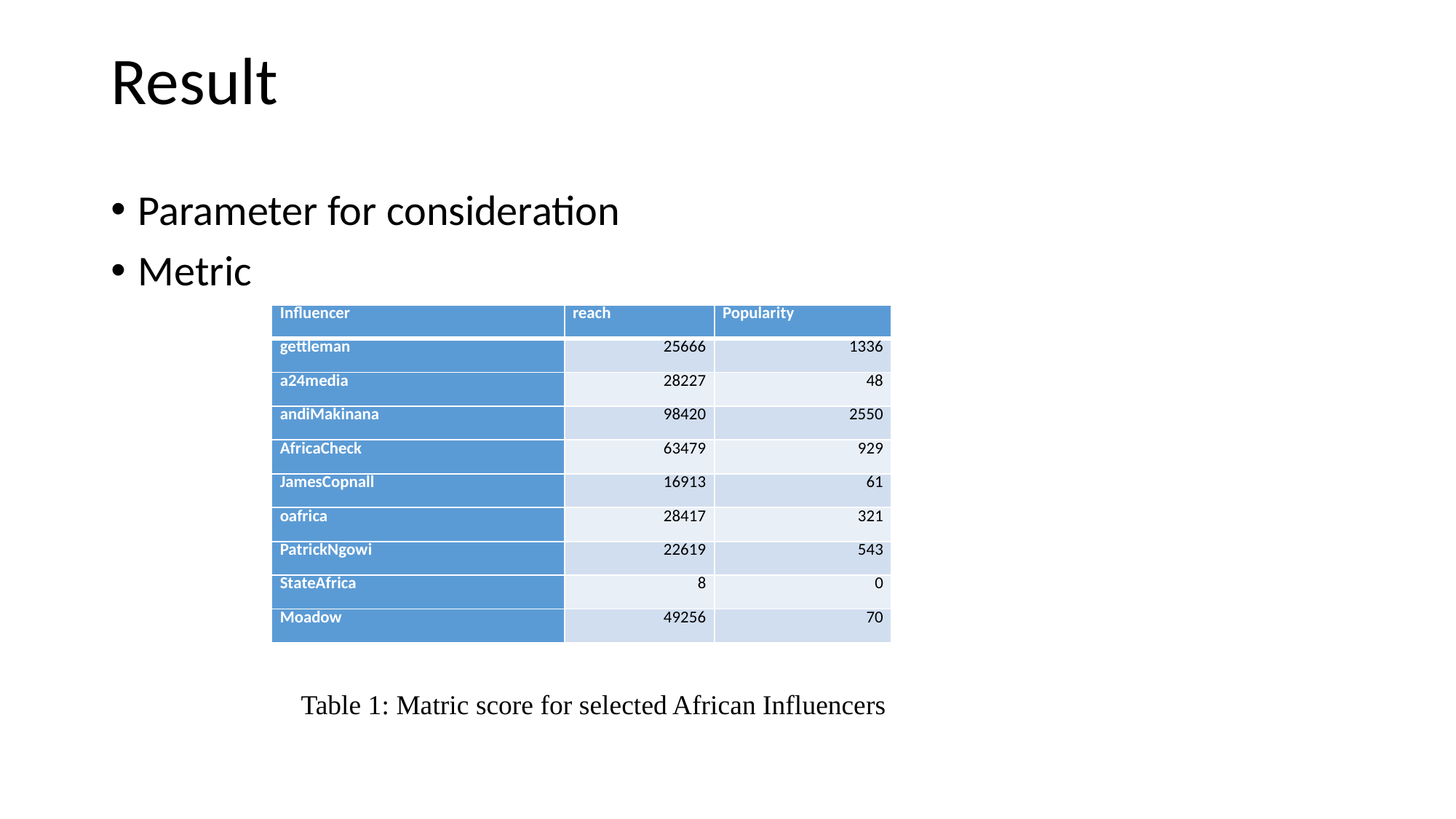

# Result
Parameter for consideration
Metric
| Influencer | reach | Popularity |
| --- | --- | --- |
| gettleman | 25666 | 1336 |
| a24media | 28227 | 48 |
| andiMakinana | 98420 | 2550 |
| AfricaCheck | 63479 | 929 |
| JamesCopnall | 16913 | 61 |
| oafrica | 28417 | 321 |
| PatrickNgowi | 22619 | 543 |
| StateAfrica | 8 | 0 |
| Moadow | 49256 | 70 |
Table 1: Matric score for selected African Influencers